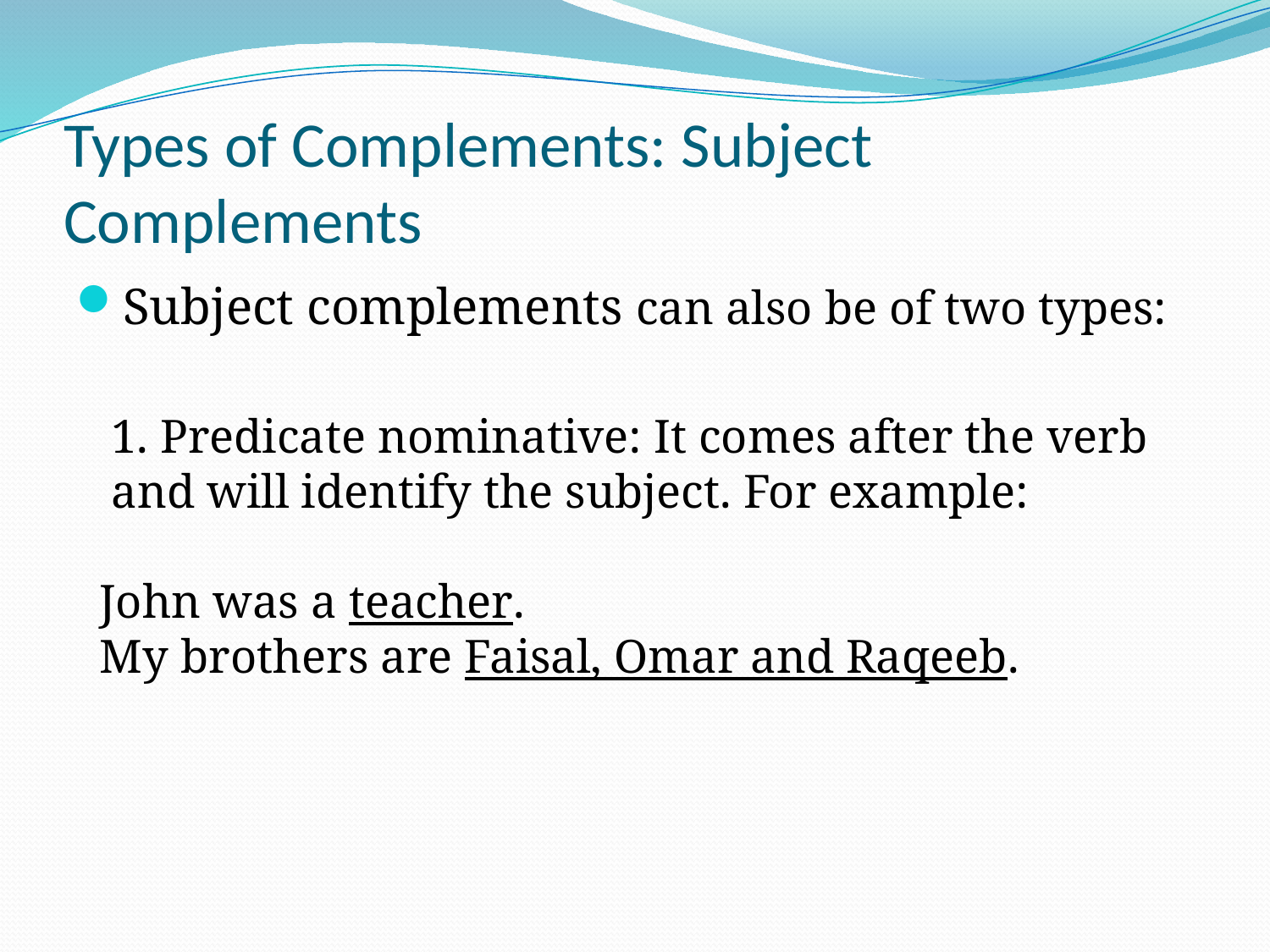

# Types of Complements: Subject Complements
Subject complements can also be of two types:

   1. Predicate nominative: It comes after the verb
   and will identify the subject. For example:
  John was a teacher.
  My brothers are Faisal, Omar and Raqeeb.